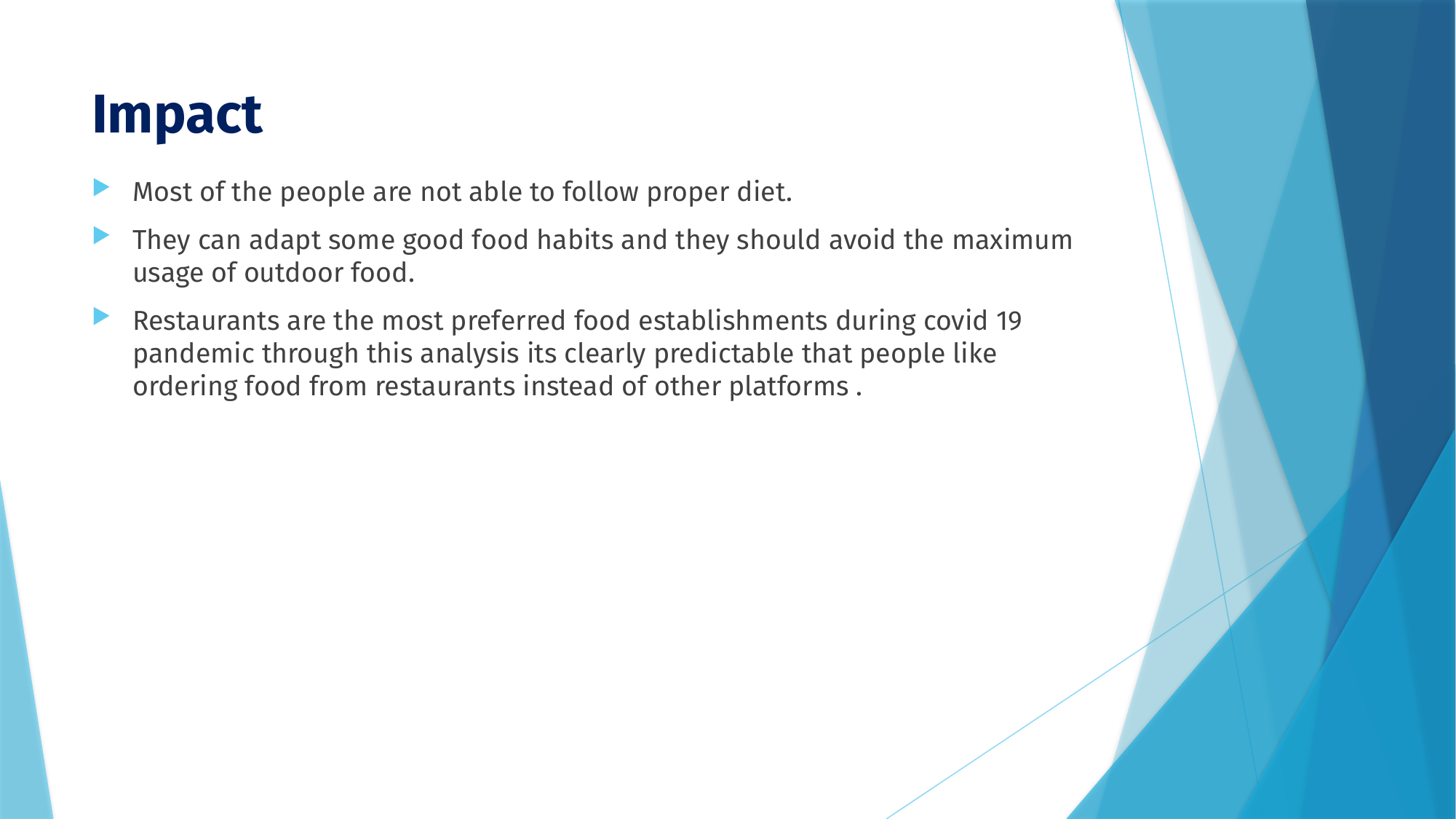

# Impact
Most of the people are not able to follow proper diet.
They can adapt some good food habits and they should avoid the maximum  usage of outdoor food.
Restaurants are the most preferred food establishments during covid 19 pandemic through this analysis its clearly predictable that people like ordering food from restaurants instead of other platforms .